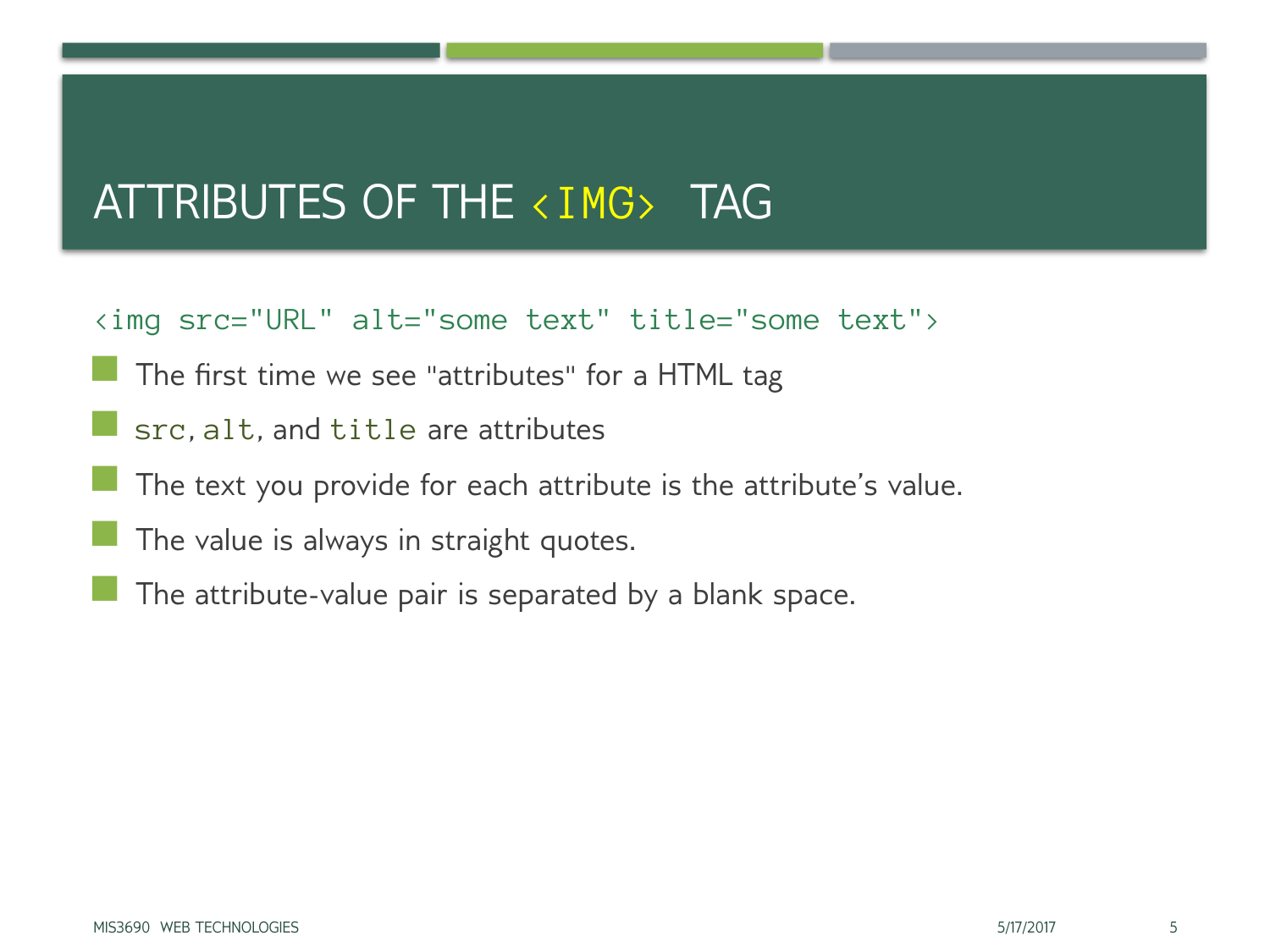

# Attributes of the <img> tag
<img src="URL" alt="some text" title="some text">
The first time we see "attributes" for a HTML tag
src, alt, and title are attributes
The text you provide for each attribute is the attribute’s value.
The value is always in straight quotes.
The attribute-value pair is separated by a blank space.

MIS3690  Web Technologies
5/17/2017
5